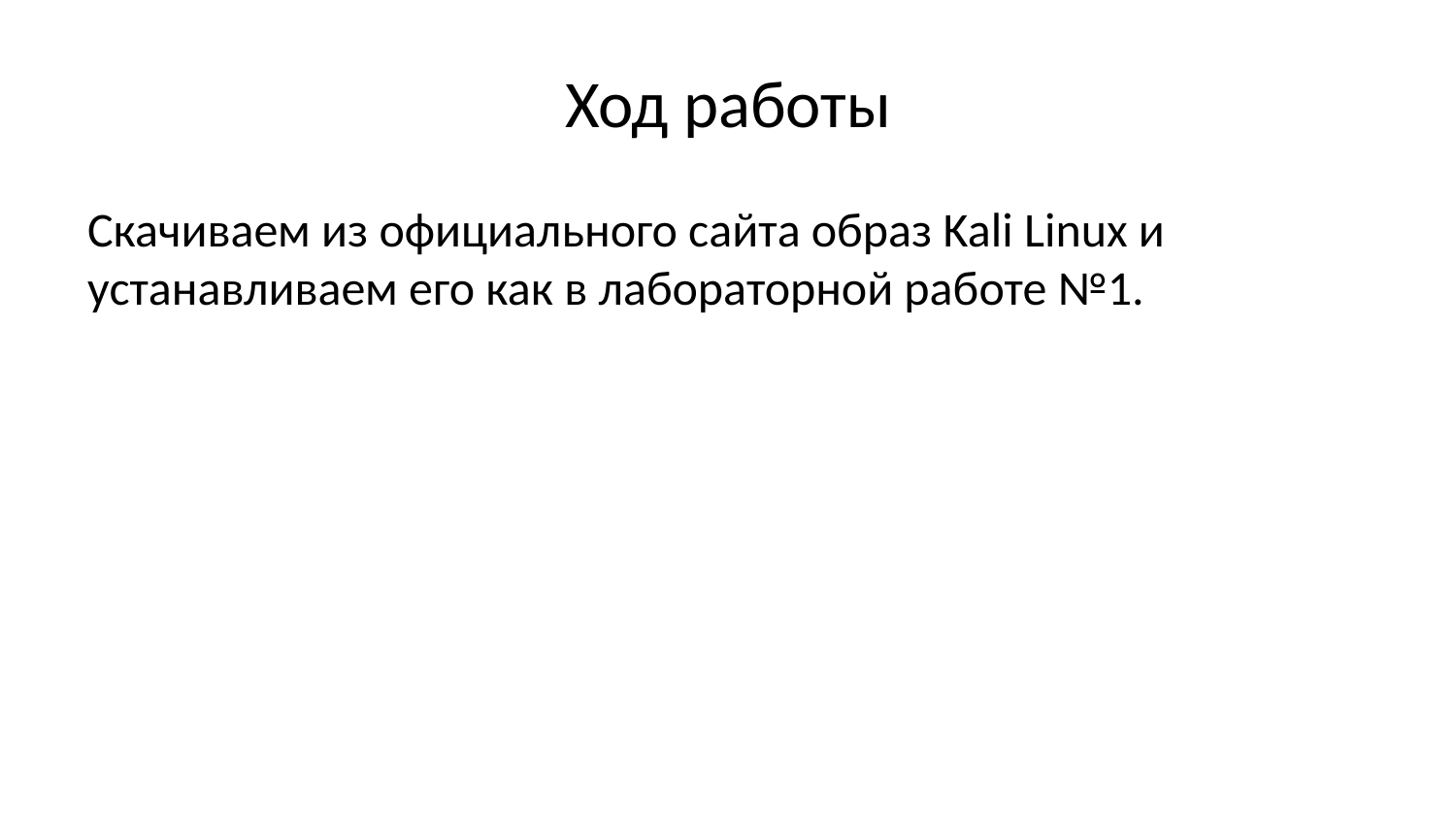

# Ход работы
Скачиваем из официального сайта образ Kali Linux и устанавливаем его как в лабораторной работе №1.